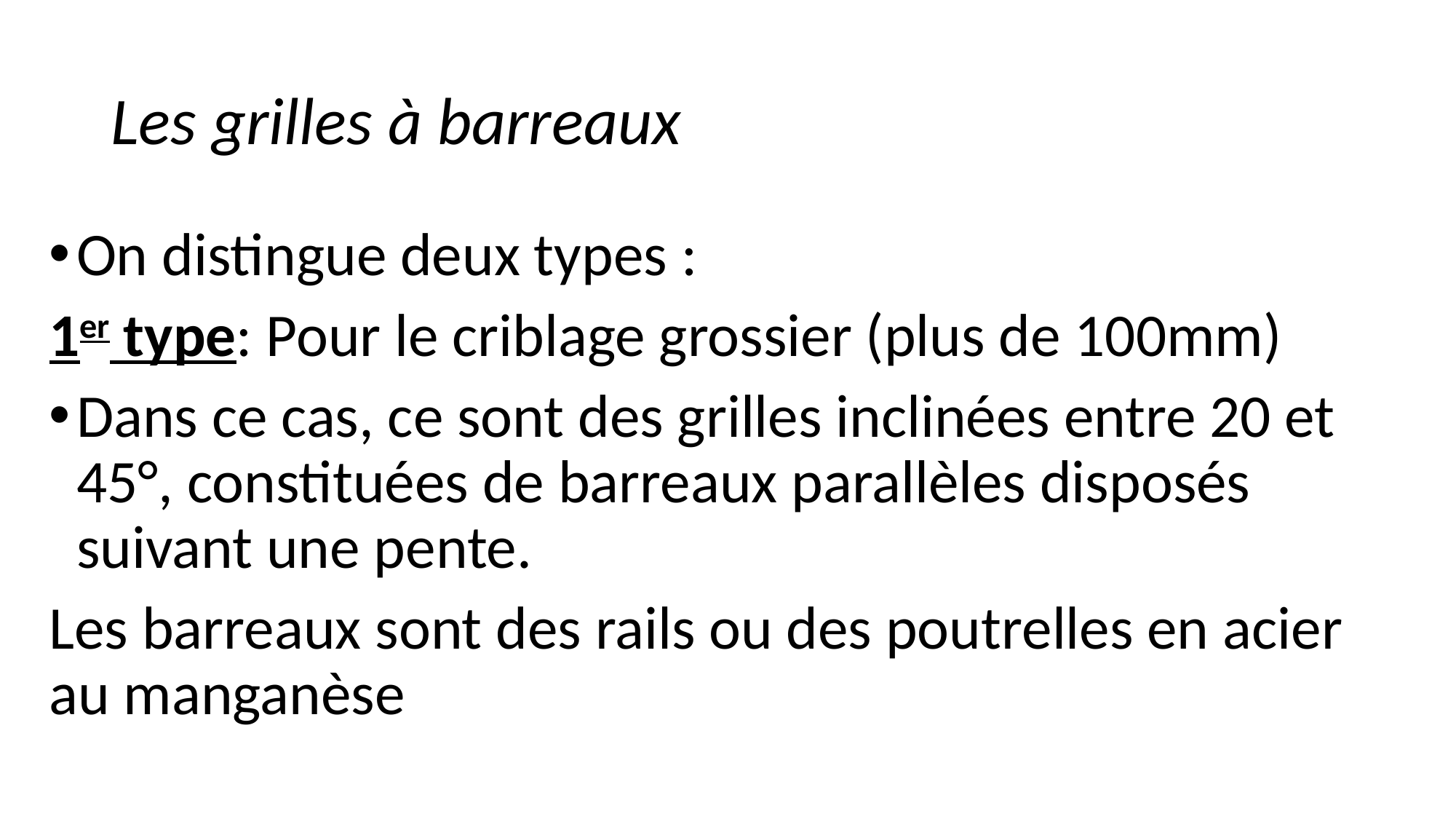

# Les grilles à barreaux
On distingue deux types :
1er type: Pour le criblage grossier (plus de 100mm)
Dans ce cas, ce sont des grilles inclinées entre 20 et 45°, constituées de barreaux parallèles disposés suivant une pente.
Les barreaux sont des rails ou des poutrelles en acier au manganèse